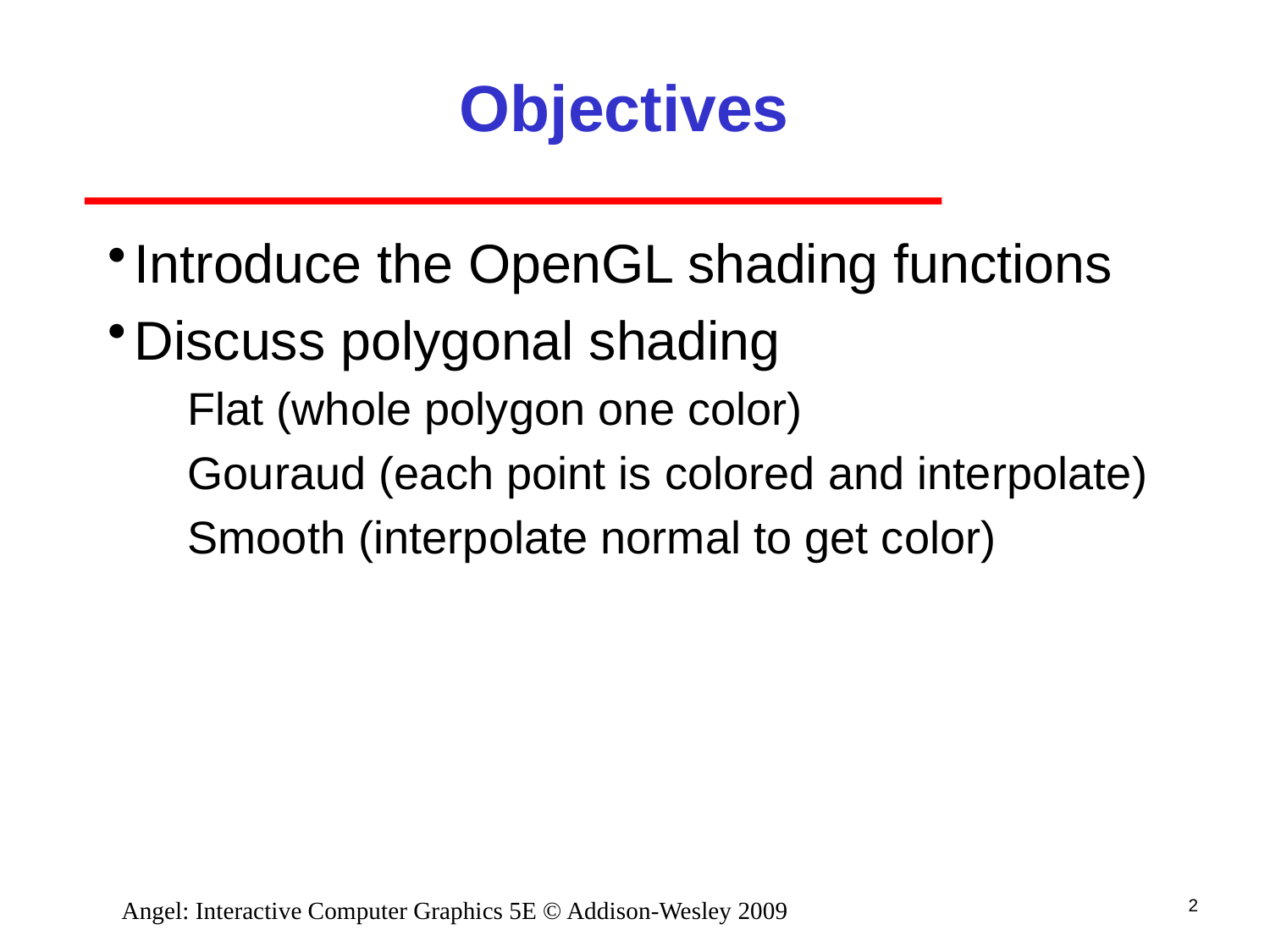

# Objectives
Introduce the OpenGL shading functions
Discuss polygonal shading
Flat (whole polygon one color)
Gouraud (each point is colored and interpolate)
Smooth (interpolate normal to get color)

2
Angel: Interactive Computer Graphics 5E © Addison-Wesley 2009